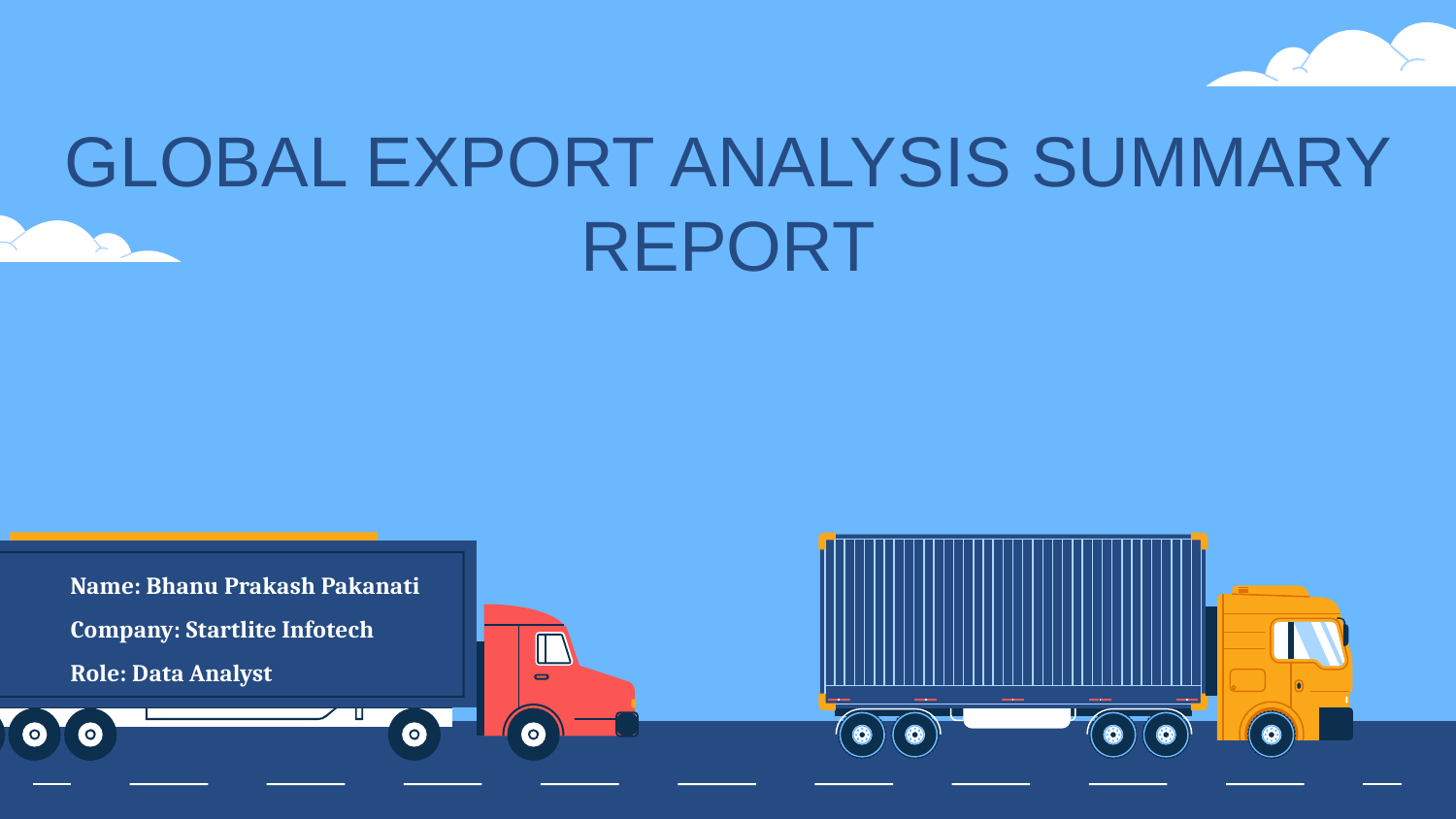

# GLOBAL EXPORT ANALYSIS SUMMARY REPORT

Name: Bhanu Prakash Pakanati
Company: Startlite Infotech
Role: Data Analyst